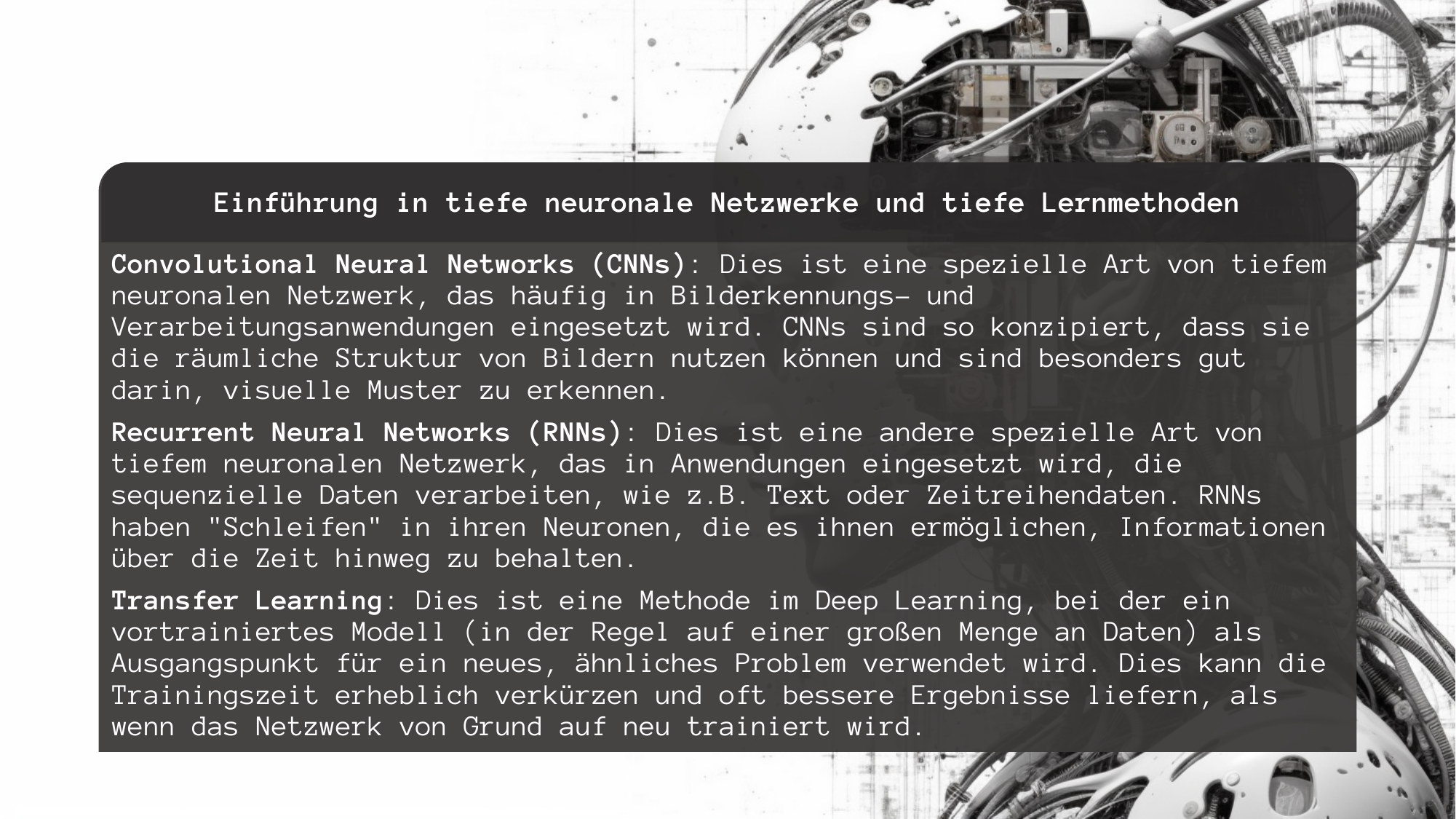

# Einführung in tiefe neuronale Netzwerke und tiefe Lernmethoden

Convolutional Neural Networks (CNNs): Dies ist eine spezielle Art von tiefem neuronalen Netzwerk, das häufig in Bilderkennungs- und Verarbeitungsanwendungen eingesetzt wird. CNNs sind so konzipiert, dass sie die räumliche Struktur von Bildern nutzen können und sind besonders gut darin, visuelle Muster zu erkennen.
Recurrent Neural Networks (RNNs): Dies ist eine andere spezielle Art von tiefem neuronalen Netzwerk, das in Anwendungen eingesetzt wird, die sequenzielle Daten verarbeiten, wie z.B. Text oder Zeitreihendaten. RNNs haben "Schleifen" in ihren Neuronen, die es ihnen ermöglichen, Informationen über die Zeit hinweg zu behalten.
Transfer Learning: Dies ist eine Methode im Deep Learning, bei der ein vortrainiertes Modell (in der Regel auf einer großen Menge an Daten) als Ausgangspunkt für ein neues, ähnliches Problem verwendet wird. Dies kann die Trainingszeit erheblich verkürzen und oft bessere Ergebnisse liefern, als wenn das Netzwerk von Grund auf neu trainiert wird.